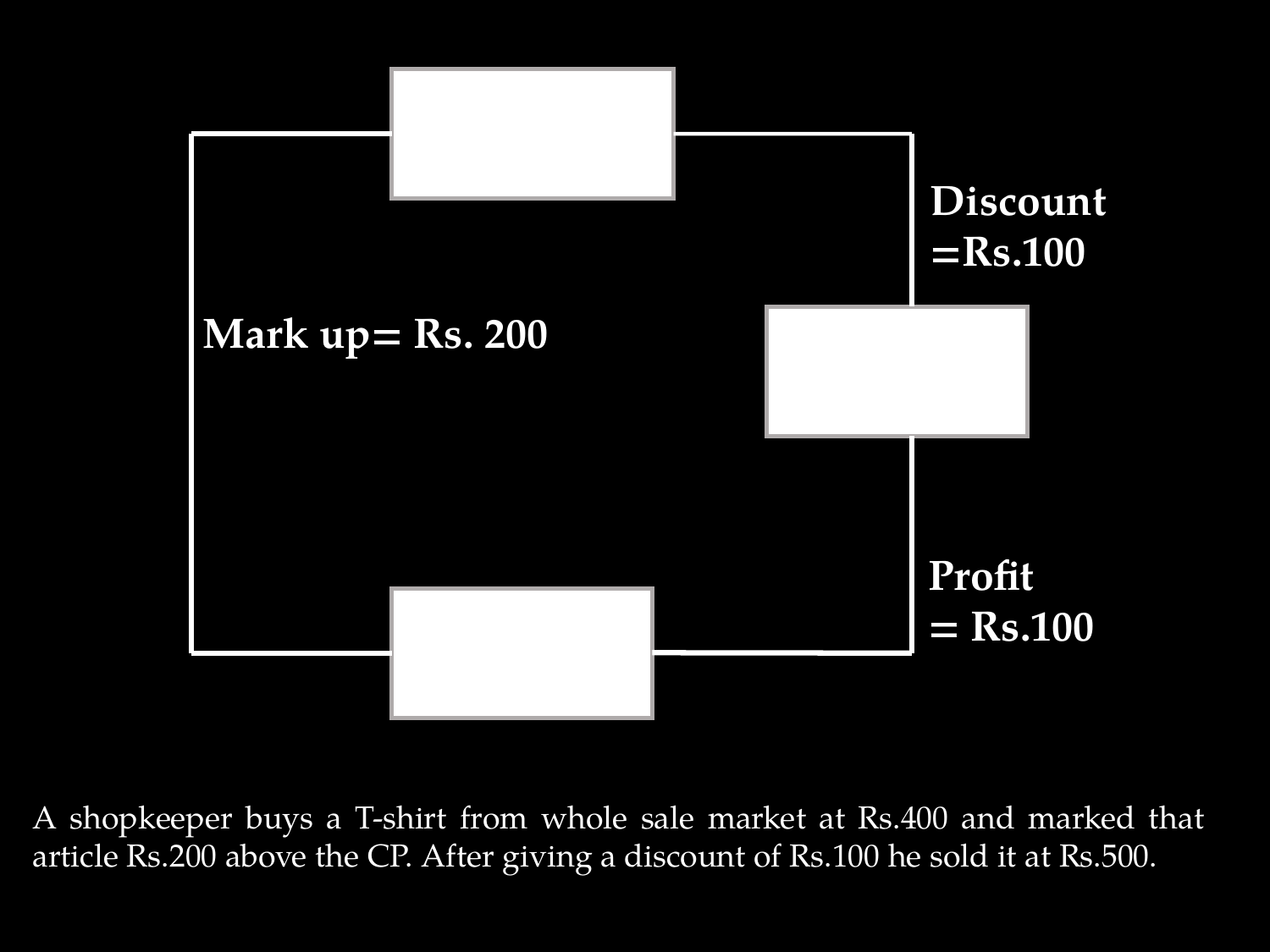

MP= Rs. 600
Discount =Rs.100
Mark up= Rs. 200

SP= Rs.500
Profit
= Rs.100

CP= Rs.400
A shopkeeper buys a T-shirt from whole sale market at Rs.400 and marked that article Rs.200 above the CP. After giving a discount of Rs.100 he sold it at Rs.500.